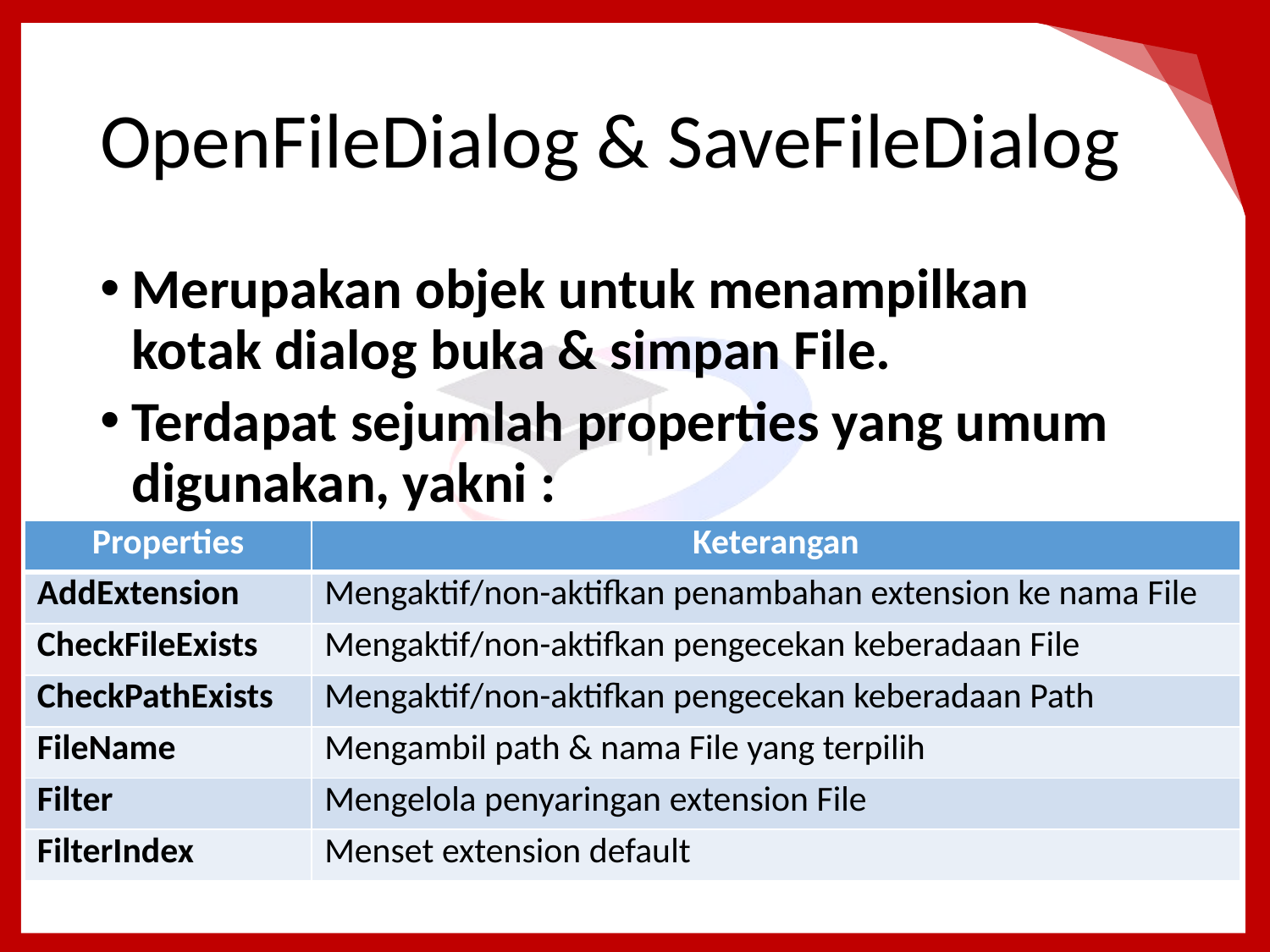

# OpenFileDialog & SaveFileDialog
Merupakan objek untuk menampilkan kotak dialog buka & simpan File.
Terdapat sejumlah properties yang umum digunakan, yakni :

| Properties | Keterangan |
| --- | --- |
| AddExtension | Mengaktif/non-aktifkan penambahan extension ke nama File |
| CheckFileExists | Mengaktif/non-aktifkan pengecekan keberadaan File |
| CheckPathExists | Mengaktif/non-aktifkan pengecekan keberadaan Path |
| FileName | Mengambil path & nama File yang terpilih |
| Filter | Mengelola penyaringan extension File |
| FilterIndex | Menset extension default |